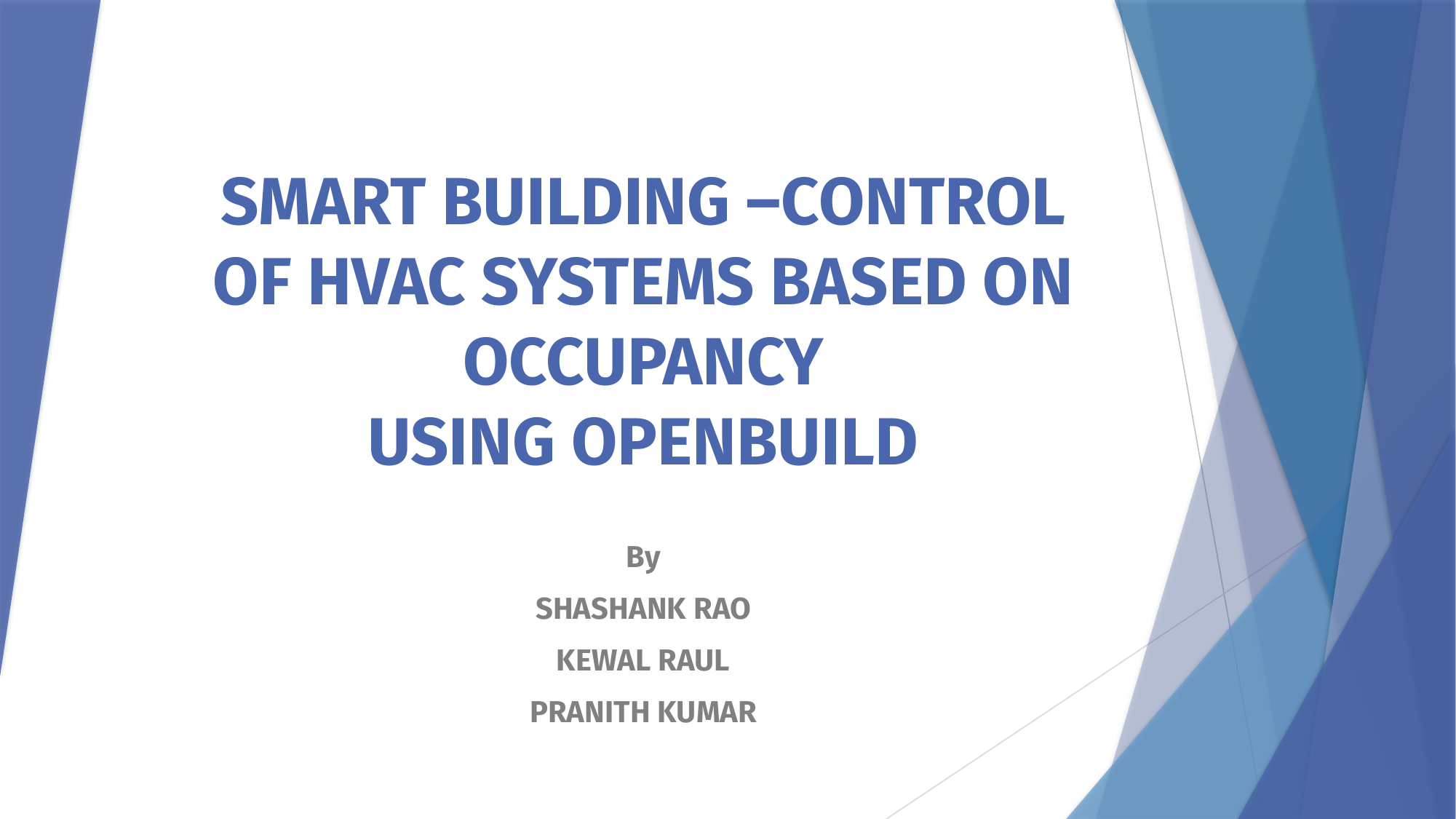

# SMART BUILDING –Control Of HVAC Systems Based On Occupancy Using OpenBuild

By
SHASHANK RAO
KEWAL RAUL
PRANITH KUMAR